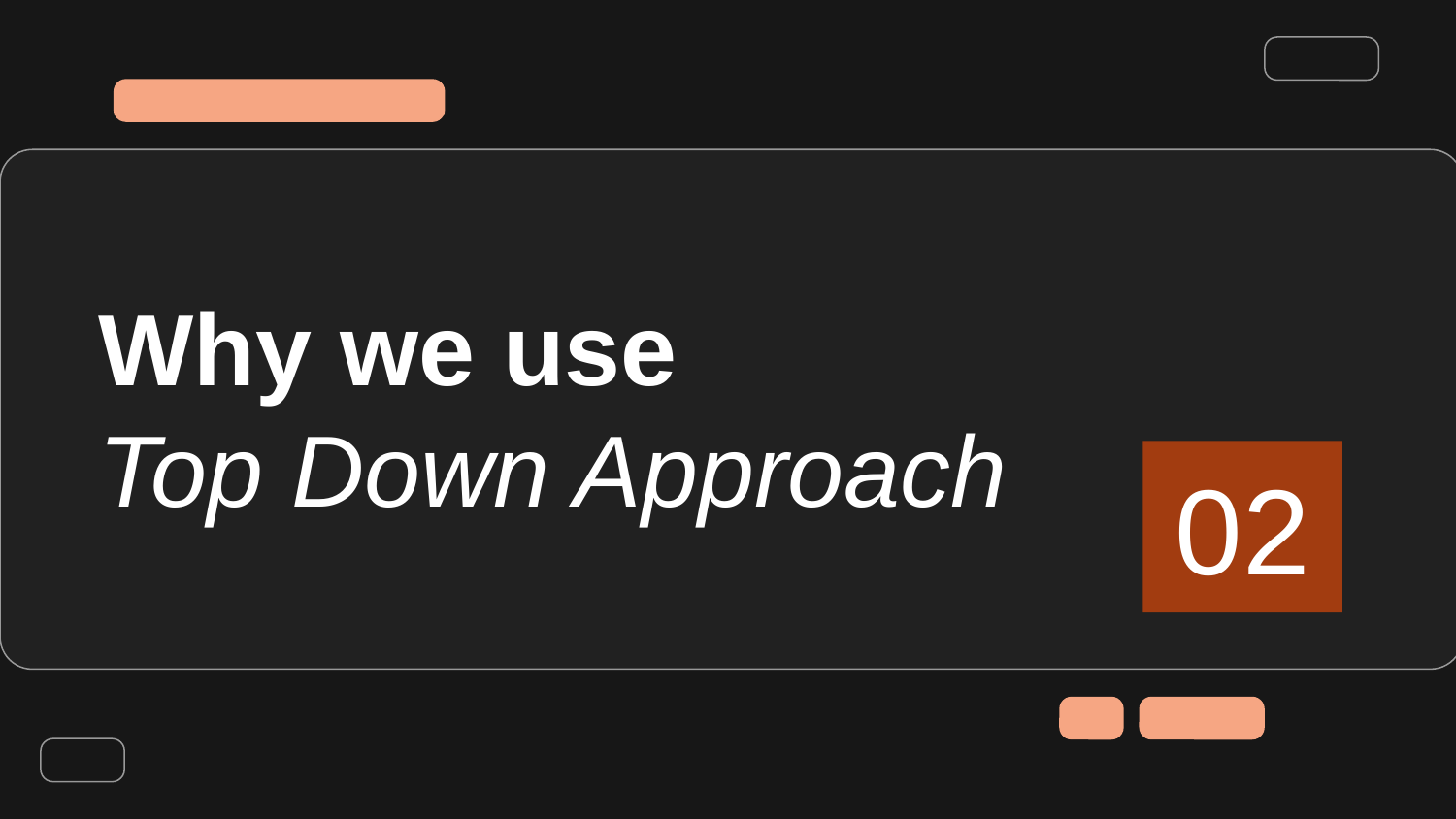

# Why we use Top Down Approach
02